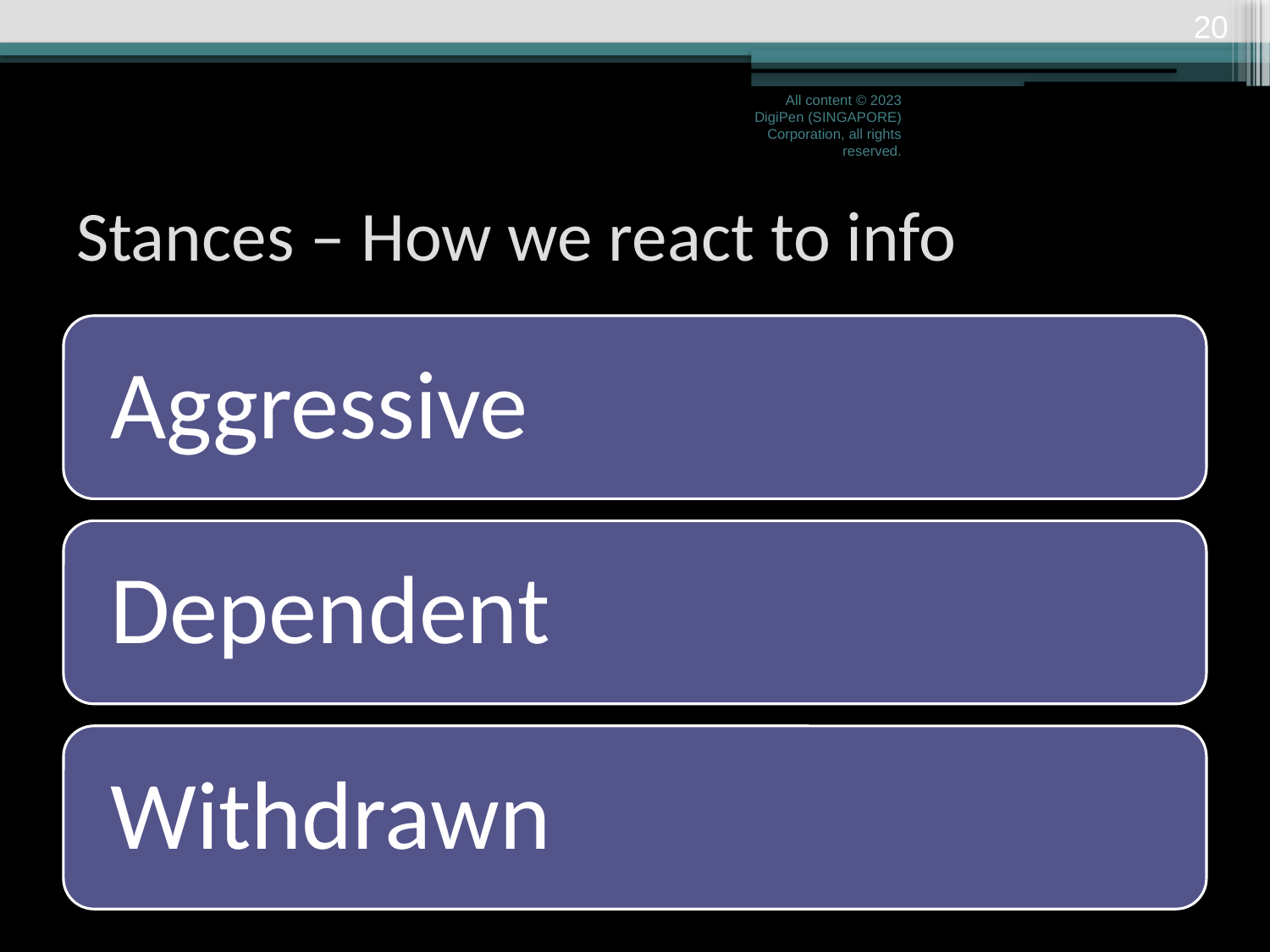

20
All content © 2023 DigiPen (SINGAPORE) Corporation, all rights reserved.
# Stances – How we react to info
Aggressive
Dependent
Withdrawn